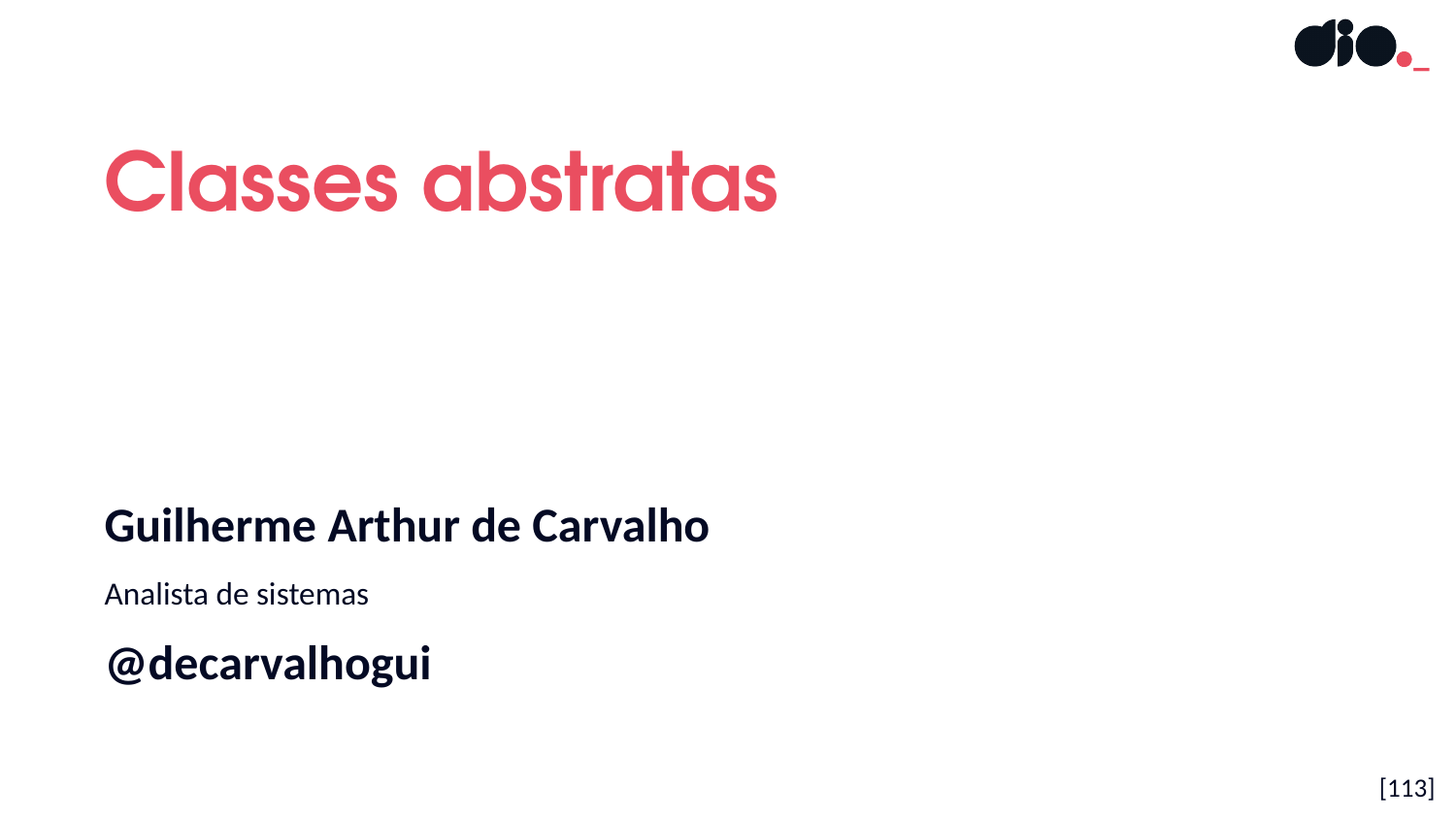

Classes abstratas
Guilherme Arthur de Carvalho
Analista de sistemas
@decarvalhogui
[113]